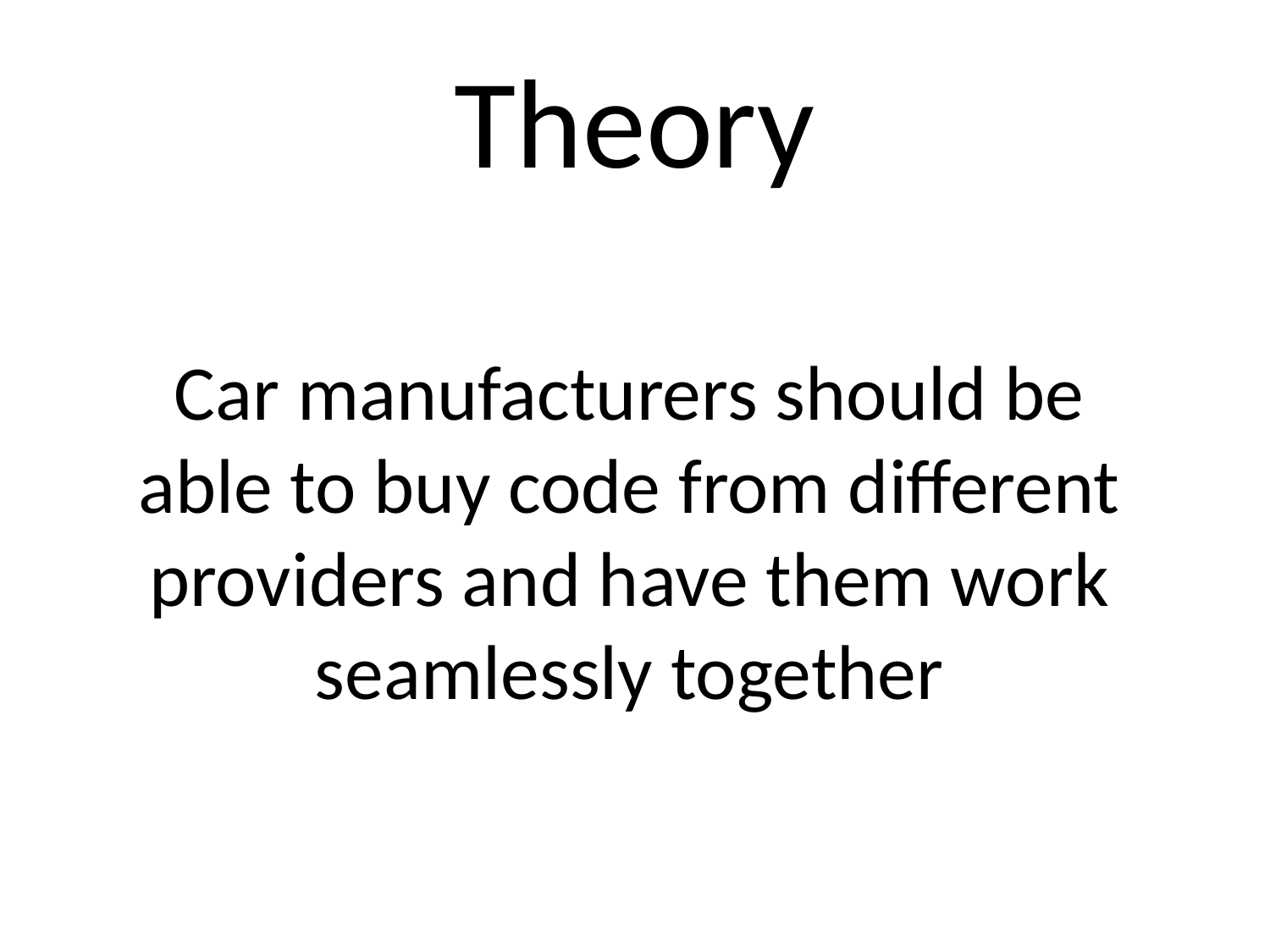

# Theory

Car manufacturers should be able to buy code from different providers and have them work seamlessly together